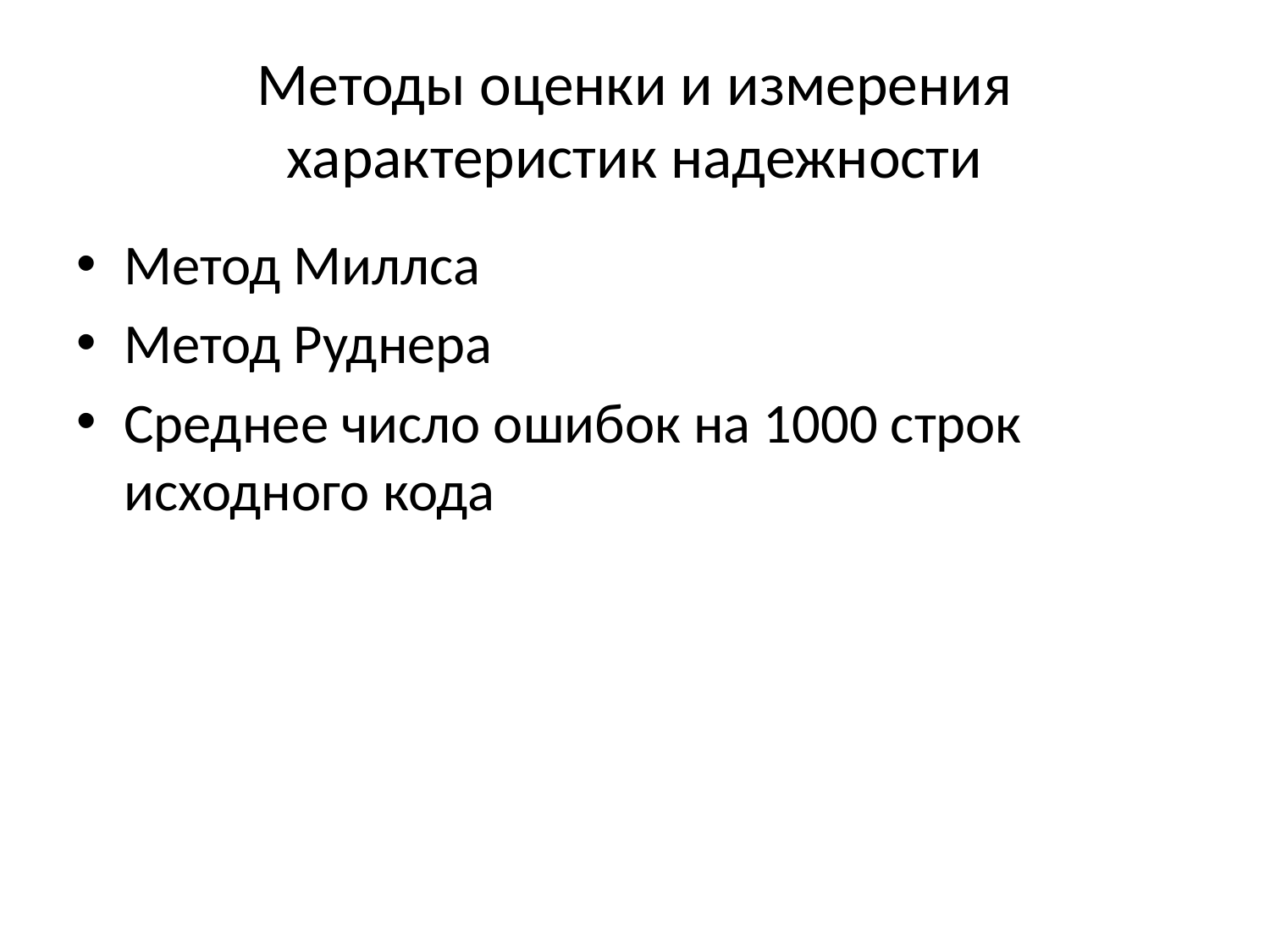

# Методы оценки и измерения характеристик надежности
Метод Миллса
Метод Руднера
Среднее число ошибок на 1000 строк исходного кода